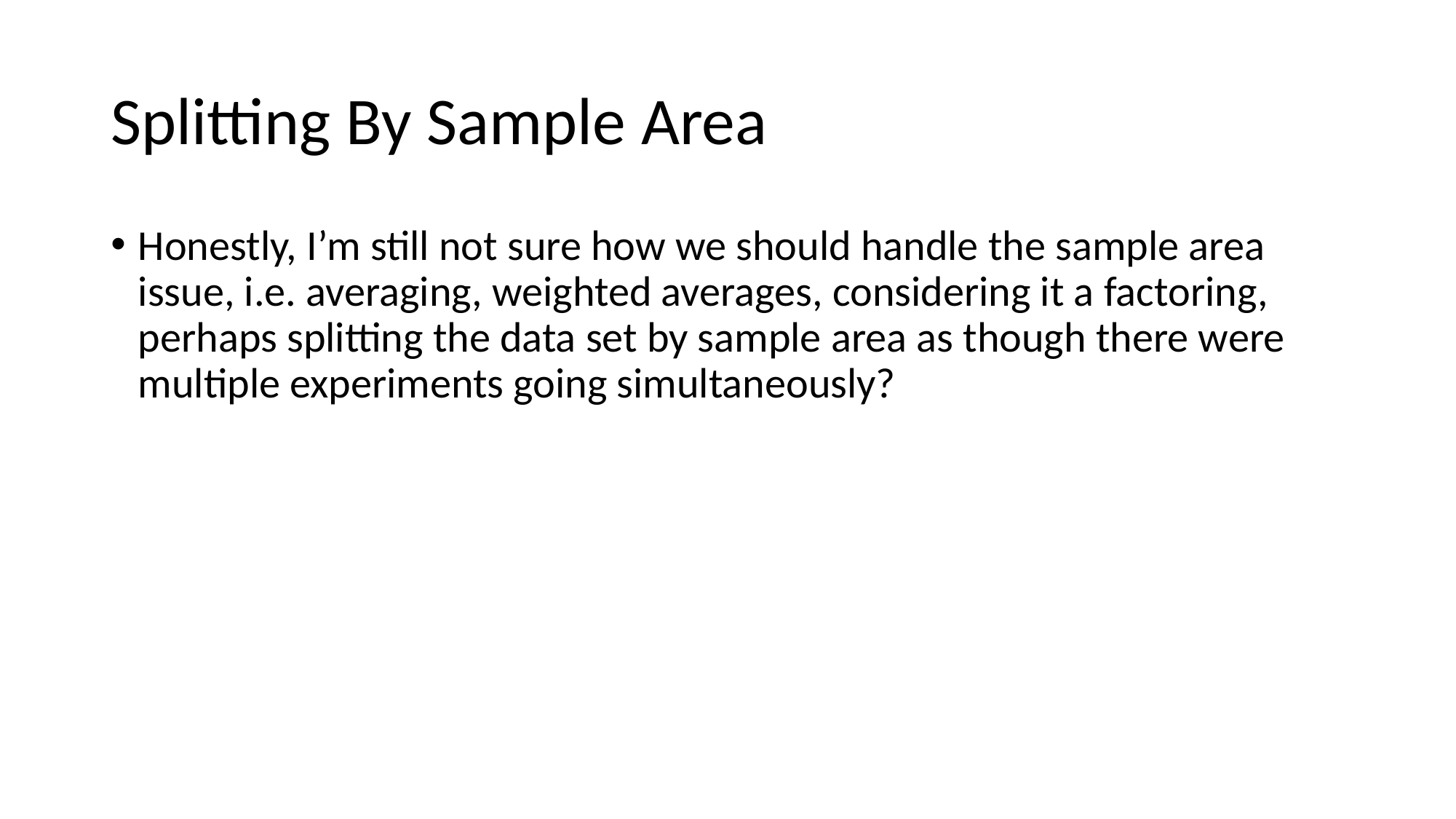

# Splitting By Sample Area
Honestly, I’m still not sure how we should handle the sample area issue, i.e. averaging, weighted averages, considering it a factoring, perhaps splitting the data set by sample area as though there were multiple experiments going simultaneously?